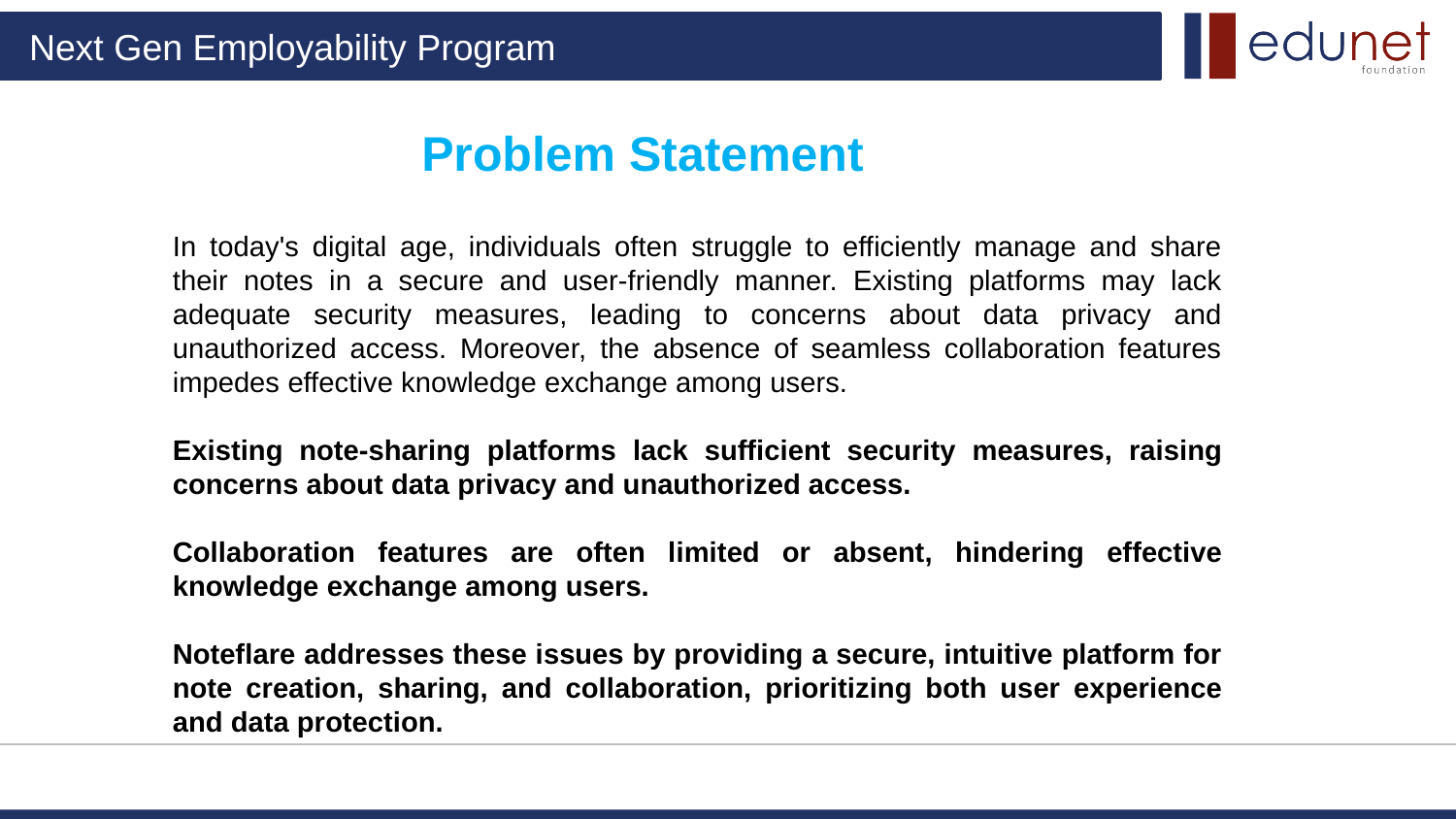

Problem Statement
In today's digital age, individuals often struggle to efficiently manage and share their notes in a secure and user-friendly manner. Existing platforms may lack adequate security measures, leading to concerns about data privacy and unauthorized access. Moreover, the absence of seamless collaboration features impedes effective knowledge exchange among users.

Existing note-sharing platforms lack sufficient security measures, raising concerns about data privacy and unauthorized access.

Collaboration features are often limited or absent, hindering effective knowledge exchange among users.

Noteflare addresses these issues by providing a secure, intuitive platform for note creation, sharing, and collaboration, prioritizing both user experience and data protection.